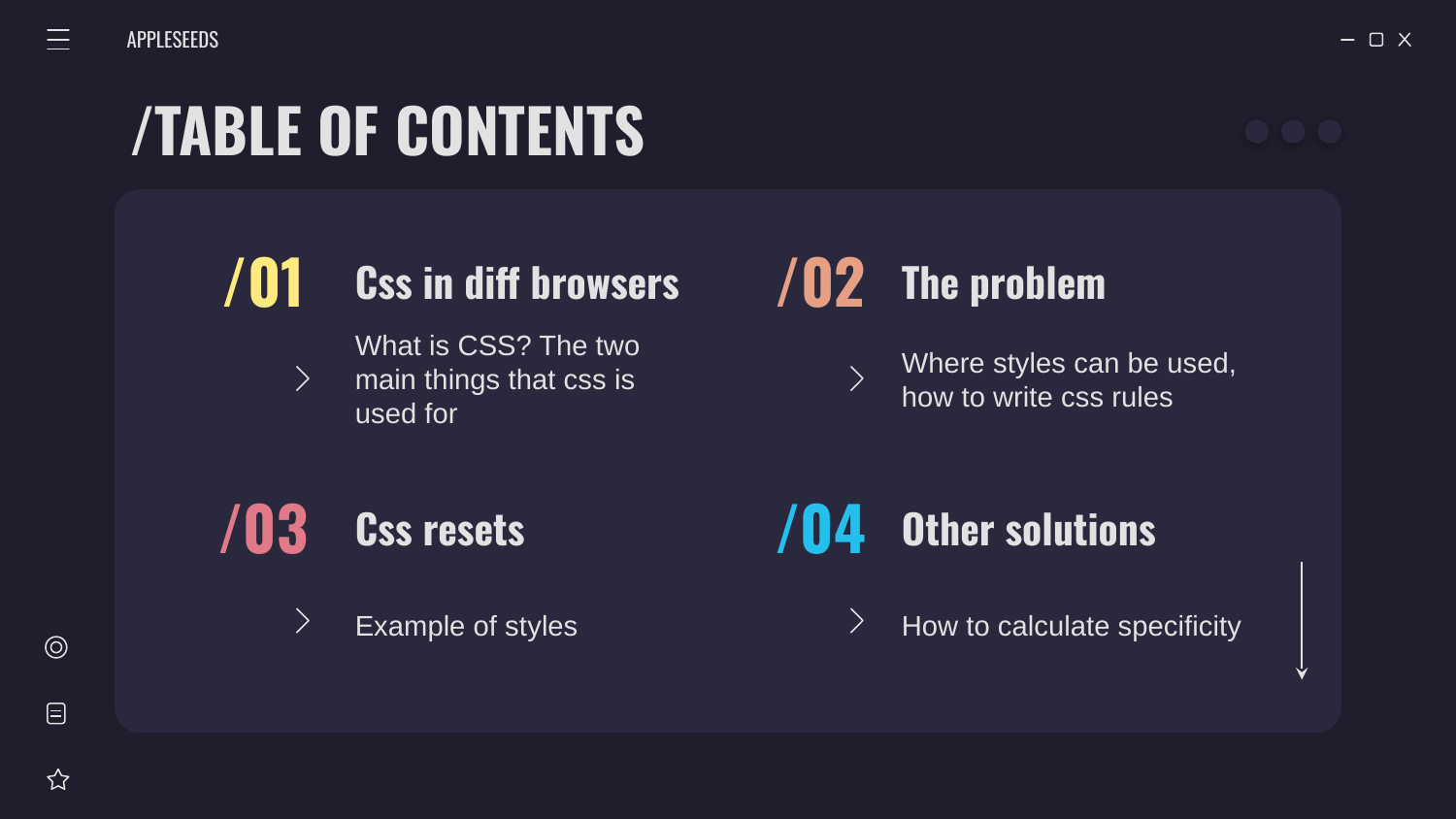

APPLESEEDS

/TABLE OF CONTENTS

/01
/02
# Css in diff browsers
The problem
What is CSS? The two main things that css is used for
Where styles can be used, how to write css rules

/03
/04
Css resets
Other solutions
Example of styles
How to calculate specificity